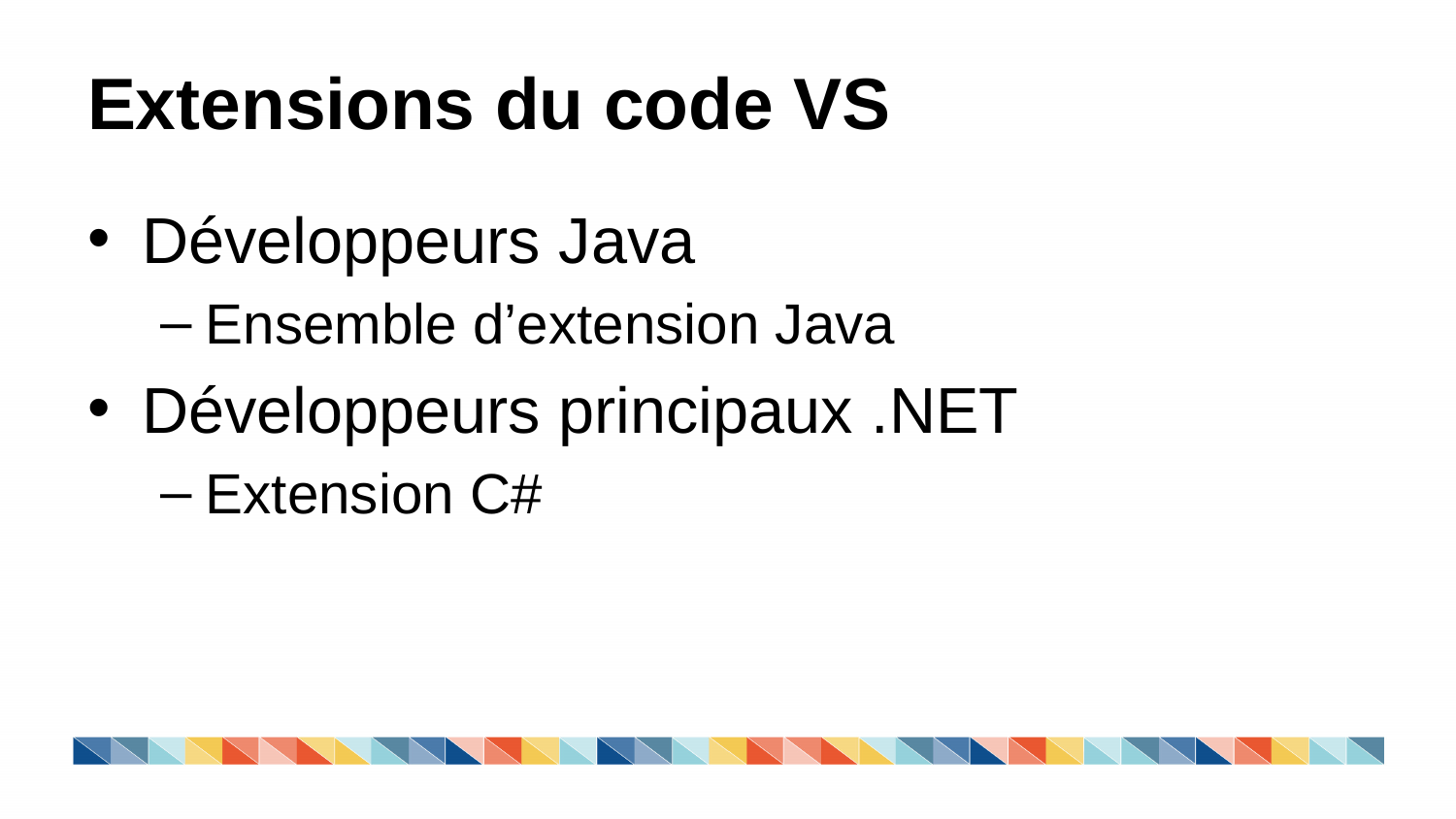

# Extensions du code VS
Développeurs Java
Ensemble d’extension Java
Développeurs principaux .NET
Extension C#